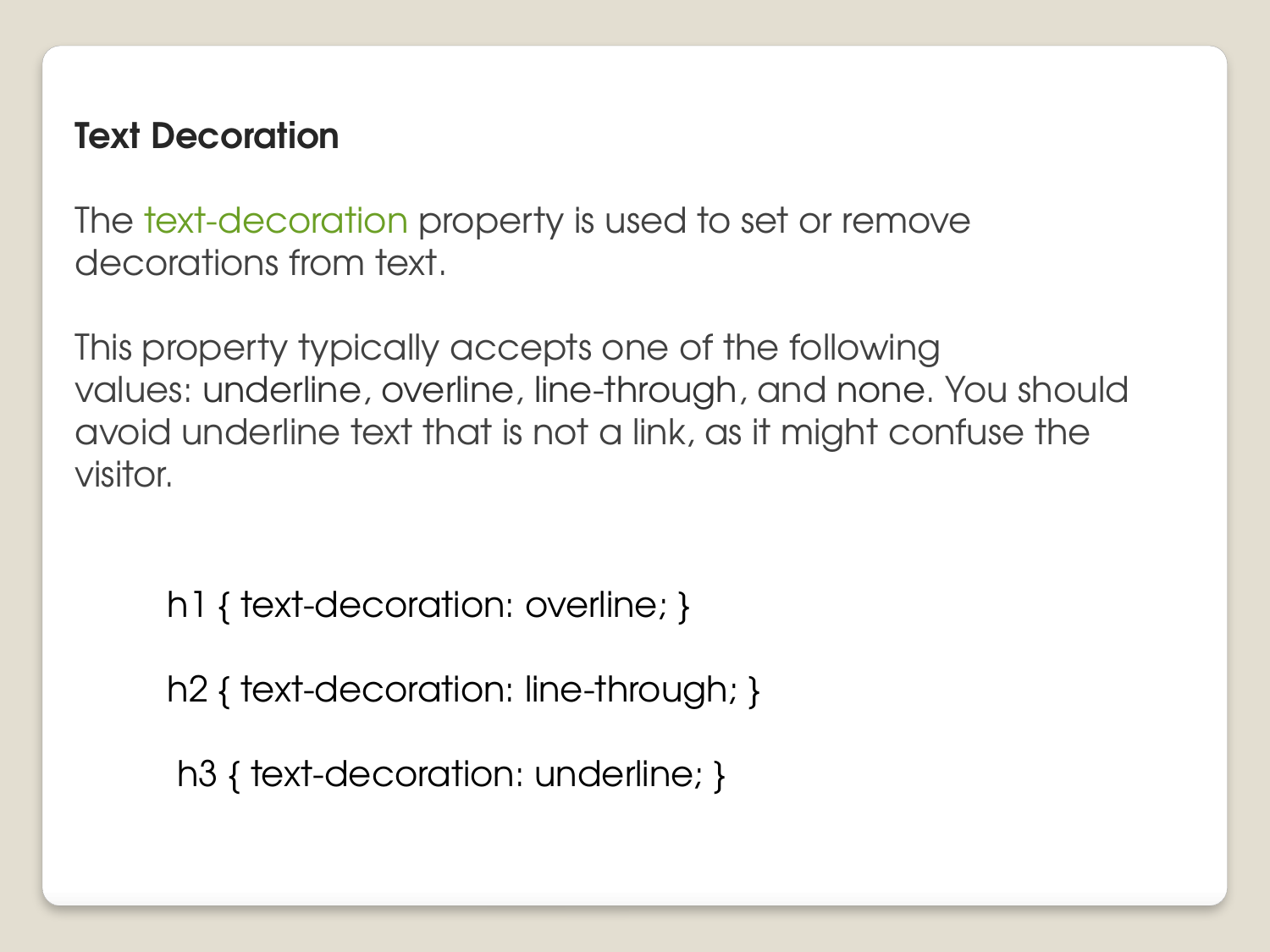

Text Decoration

The text-decoration property is used to set or remove decorations from text.

This property typically accepts one of the following values: underline, overline, line-through, and none. You should avoid underline text that is not a link, as it might confuse the visitor.
h1 { text-decoration: overline; }

h2 { text-decoration: line-through; }

 h3 { text-decoration: underline; }